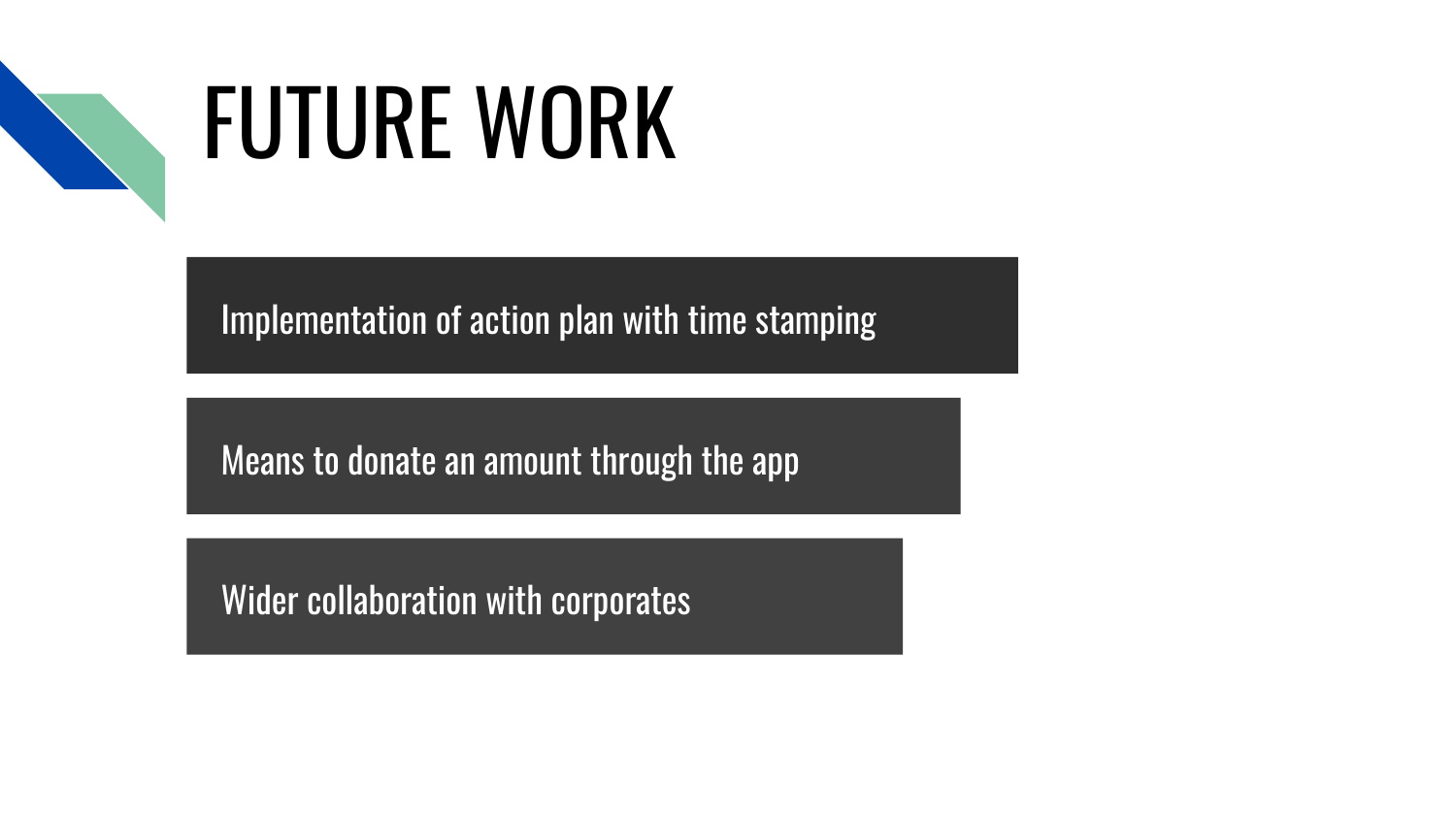

FUTURE WORK

Implementation of action plan with time stamping

Means to donate an amount through the app

Wider collaboration with corporates